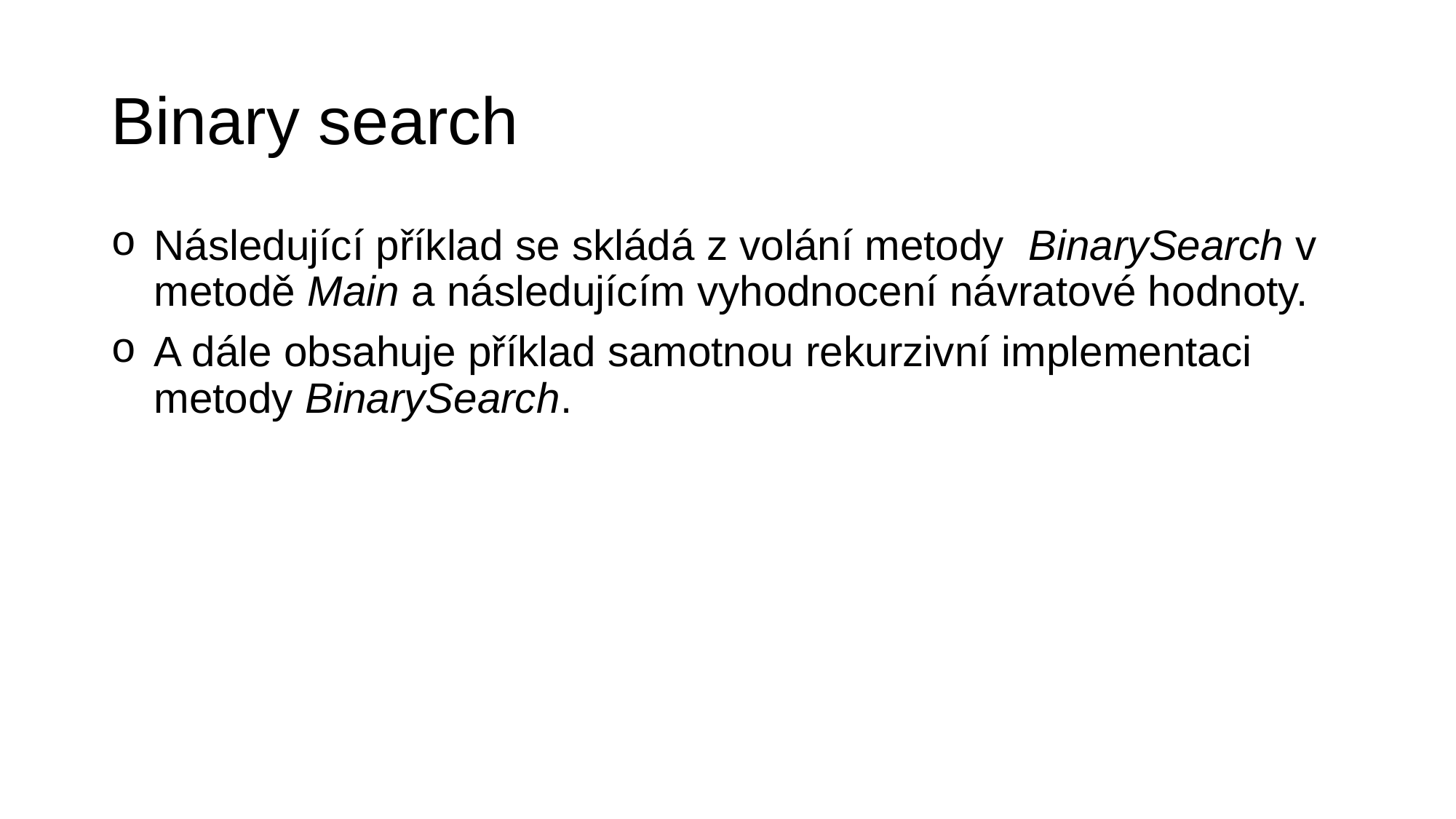

# Binary search
Následující příklad se skládá z volání metody  BinarySearch v metodě Main a následujícím vyhodnocení návratové hodnoty.
A dále obsahuje příklad samotnou rekurzivní implementaci metody BinarySearch.